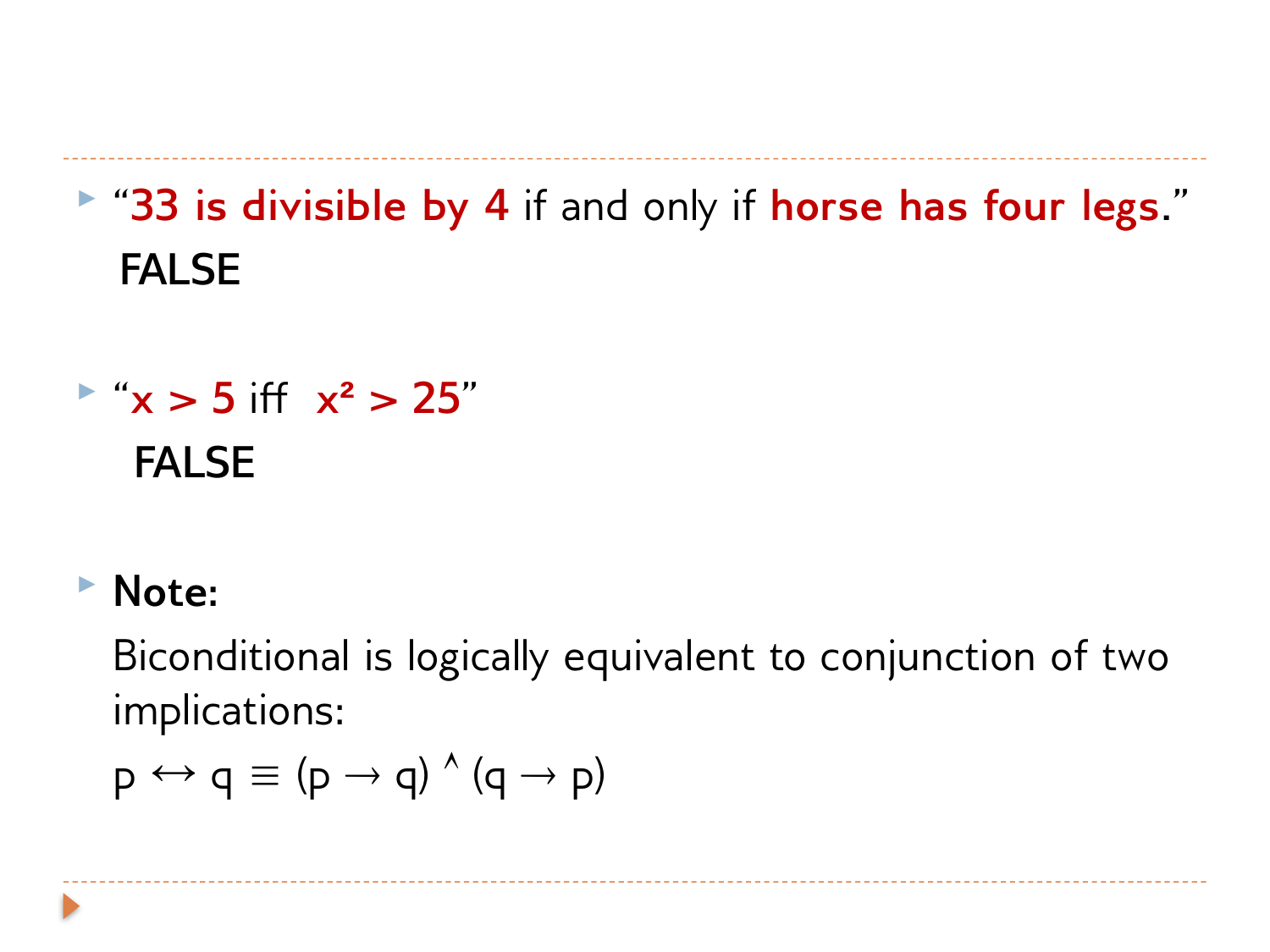

#
“33 is divisible by 4 if and only if horse has four legs.”
   FALSE

“x > 5 iff  x² > 25”
    FALSE

Note:
	Biconditional is logically equivalent to conjunction of two implications:
				p ↔ q ≡ (p → q) ∧ (q → p)